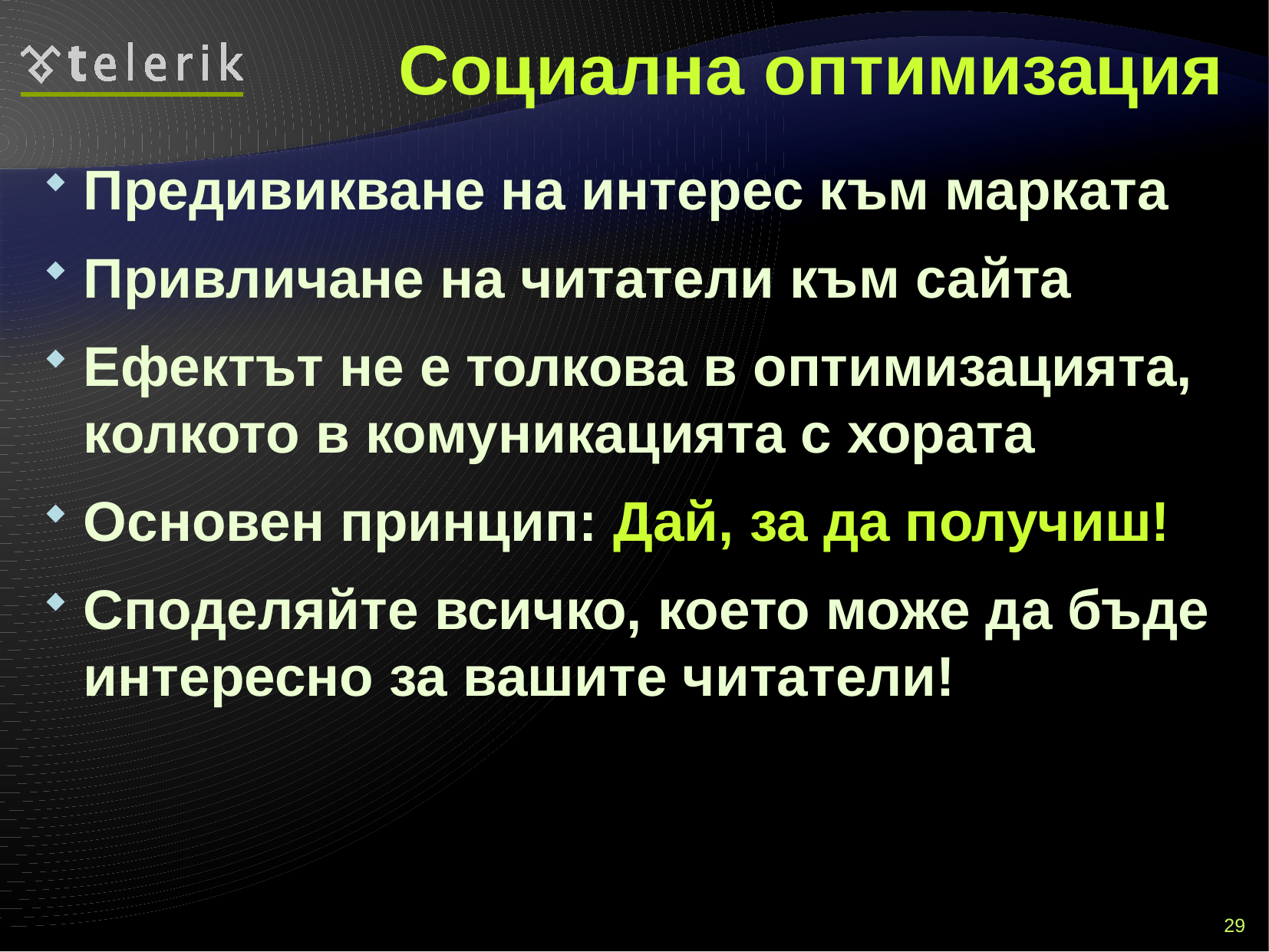

# Социална оптимизация
Предивикване на интерес към марката
Привличане на читатели към сайта
Ефектът не е толкова в оптимизацията, колкото в комуникацията с хората
Основен принцип: Дай, за да получиш!
Споделяйте всичко, което може да бъде интересно за вашите читатели!
29